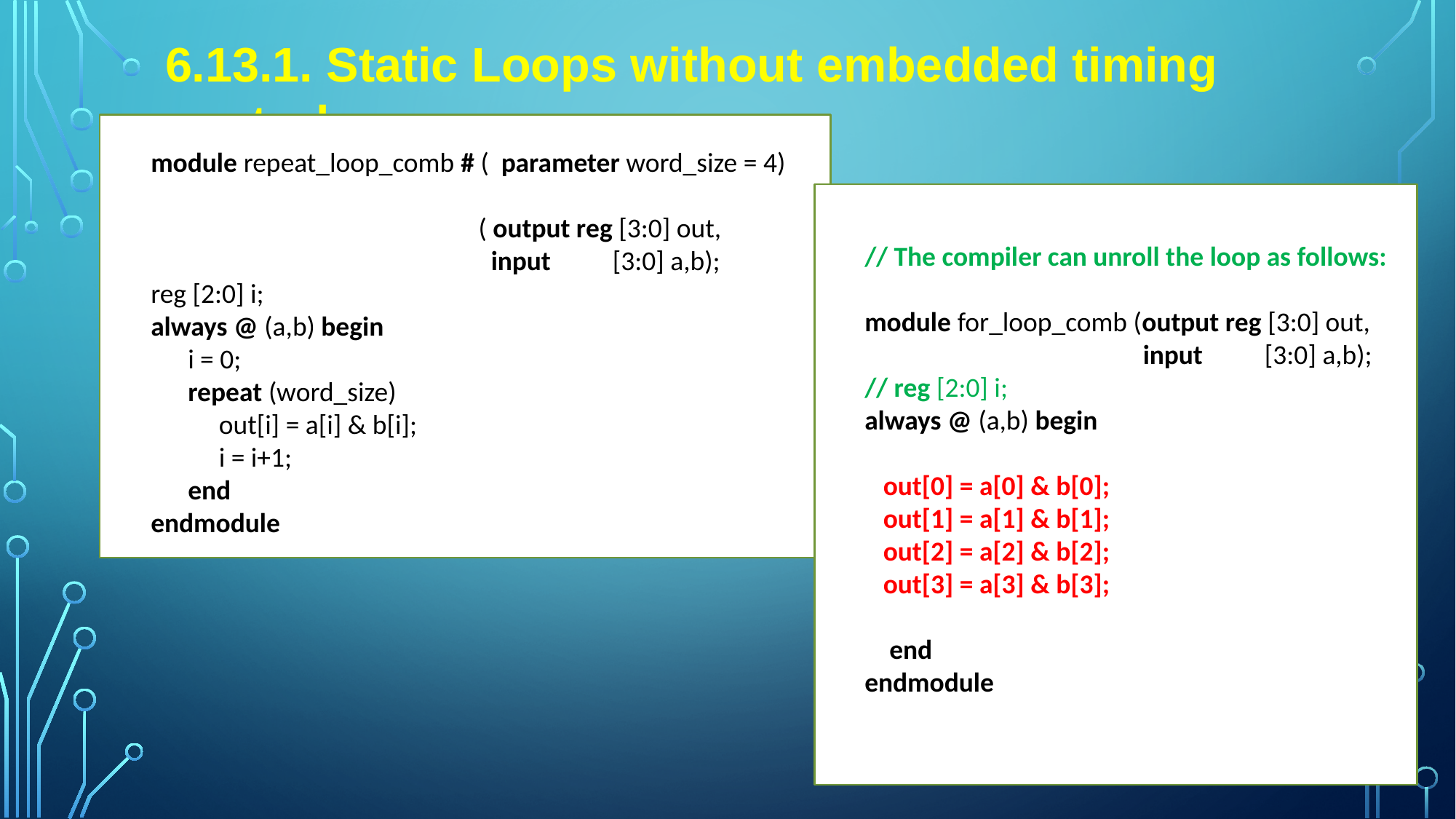

6.13.1. Static Loops without embedded timing controls

module repeat_loop_comb # (  parameter word_size = 4)
                                                     ( output reg [3:0] out,
                                                       input          [3:0] a,b);
reg [2:0] i;
always @ (a,b) begin
      i = 0;
      repeat (word_size)
           out[i] = a[i] & b[i];
           i = i+1;
      end
endmodule

// The compiler can unroll the loop as follows:

module for_loop_comb (output reg [3:0] out,
                                             input          [3:0] a,b);
// reg [2:0] i;
always @ (a,b) begin

   out[0] = a[0] & b[0];
   out[1] = a[1] & b[1];
   out[2] = a[2] & b[2];
   out[3] = a[3] & b[3];

    end
endmodule